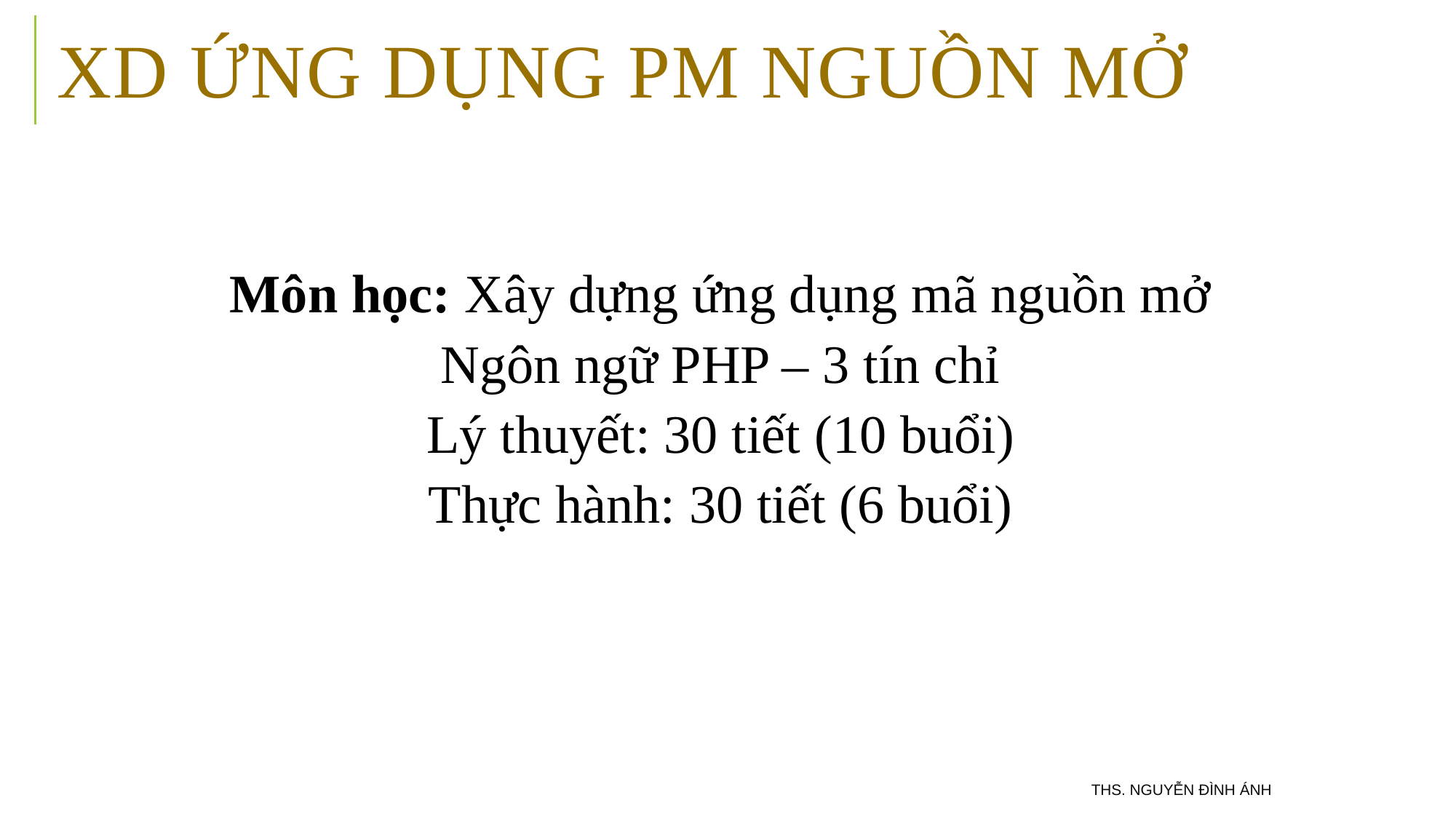

# xd ứng dụng pm nguồn mở
Môn học: Xây dựng ứng dụng mã nguồn mở
Ngôn ngữ PHP – 3 tín chỉ
Lý thuyết: 30 tiết (10 buổi)
Thực hành: 30 tiết (6 buổi)

ThS. Nguyễn Đình Ánh